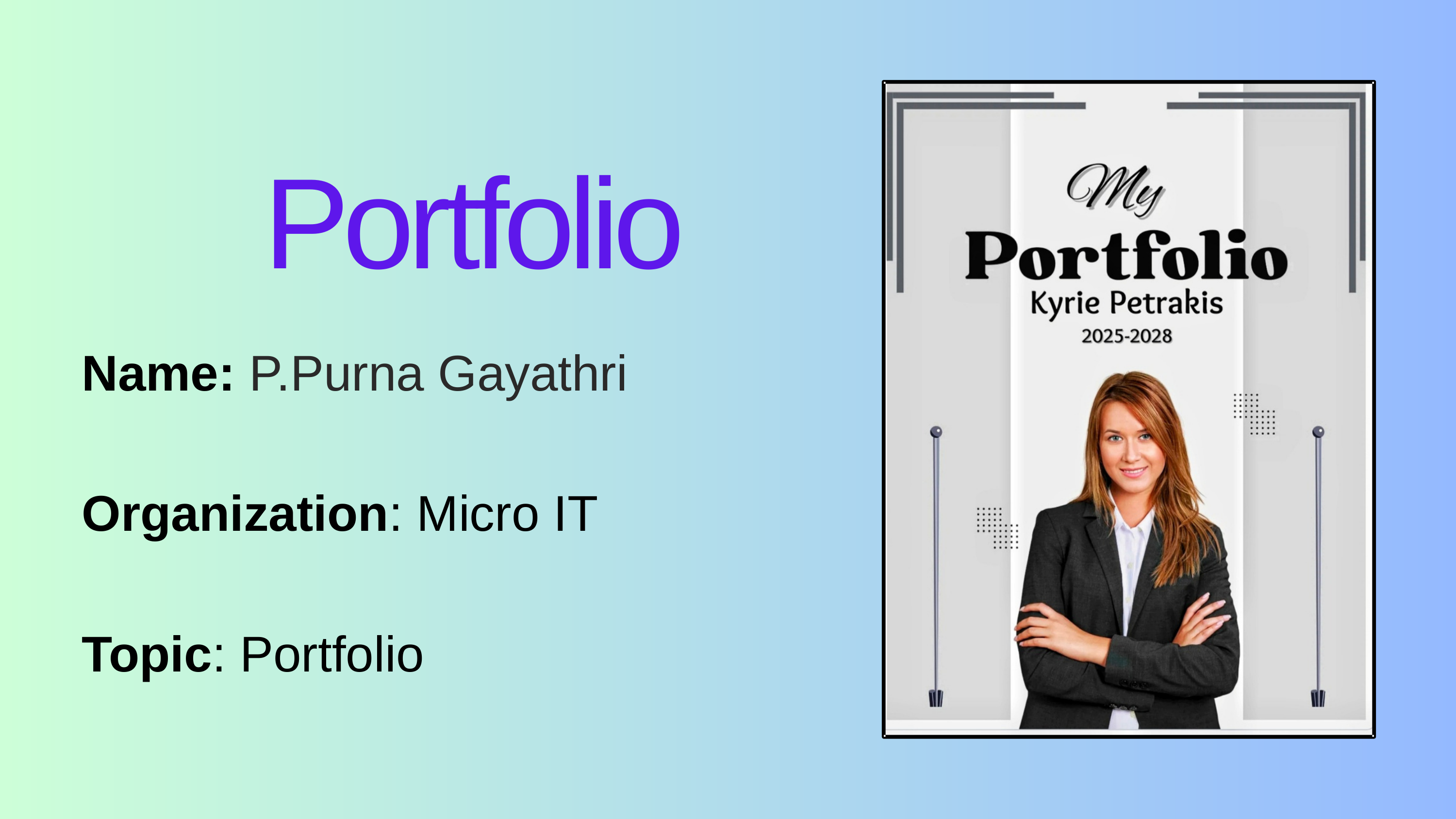

Portfolio
Name: P.Purna Gayathri

Organization: Micro IT

Topic: Portfolio